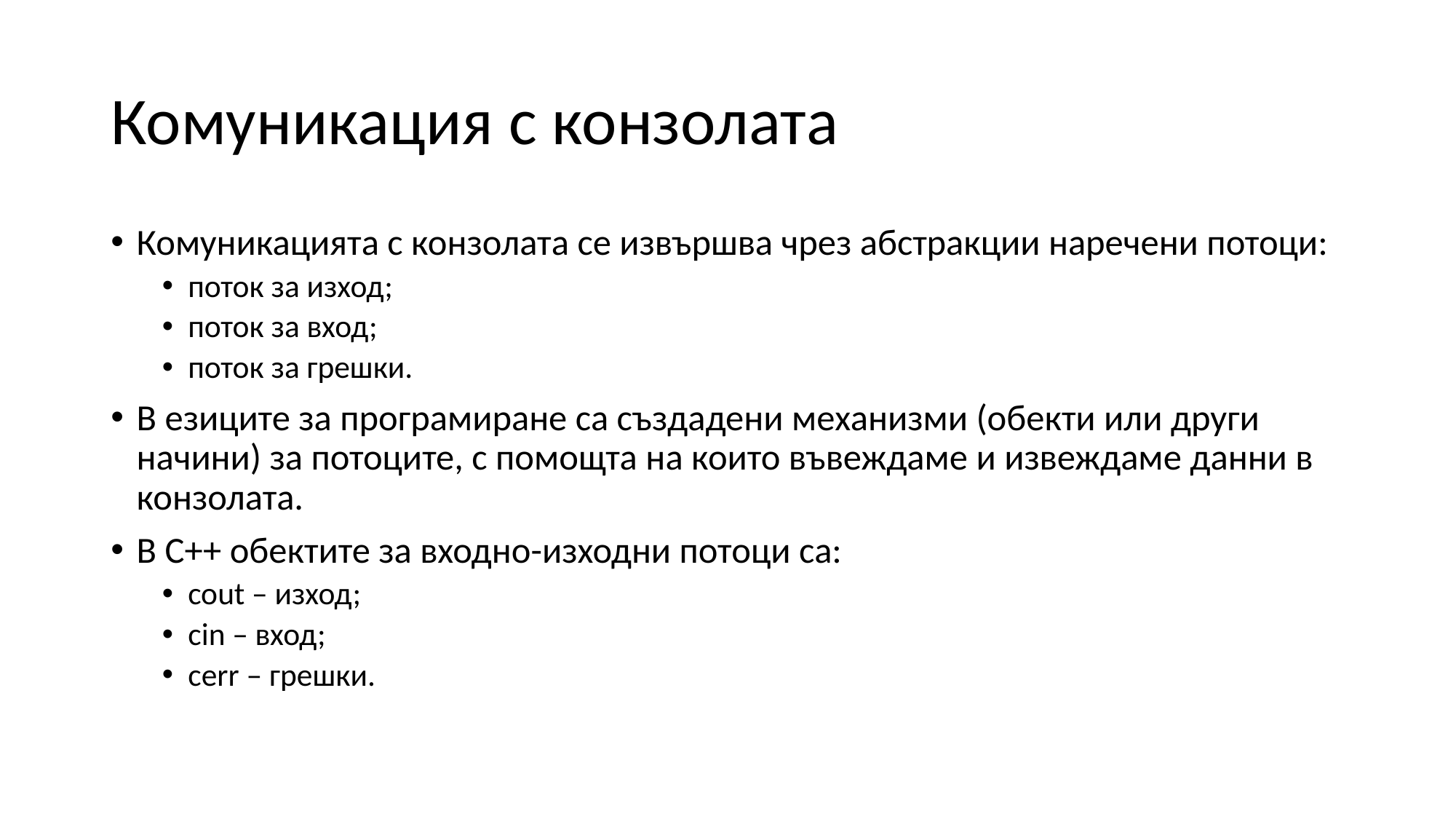

# Комуникация с конзолата
Комуникацията с конзолата се извършва чрез абстракции наречени потоци:
поток за изход;
поток за вход;
поток за грешки.
В езиците за програмиране са създадени механизми (обекти или други начини) за потоците, с помощта на които въвеждаме и извеждаме данни в конзолата.
В C++ обектите за входно-изходни потоци са:
cout – изход;
cin – вход;
cerr – грешки.